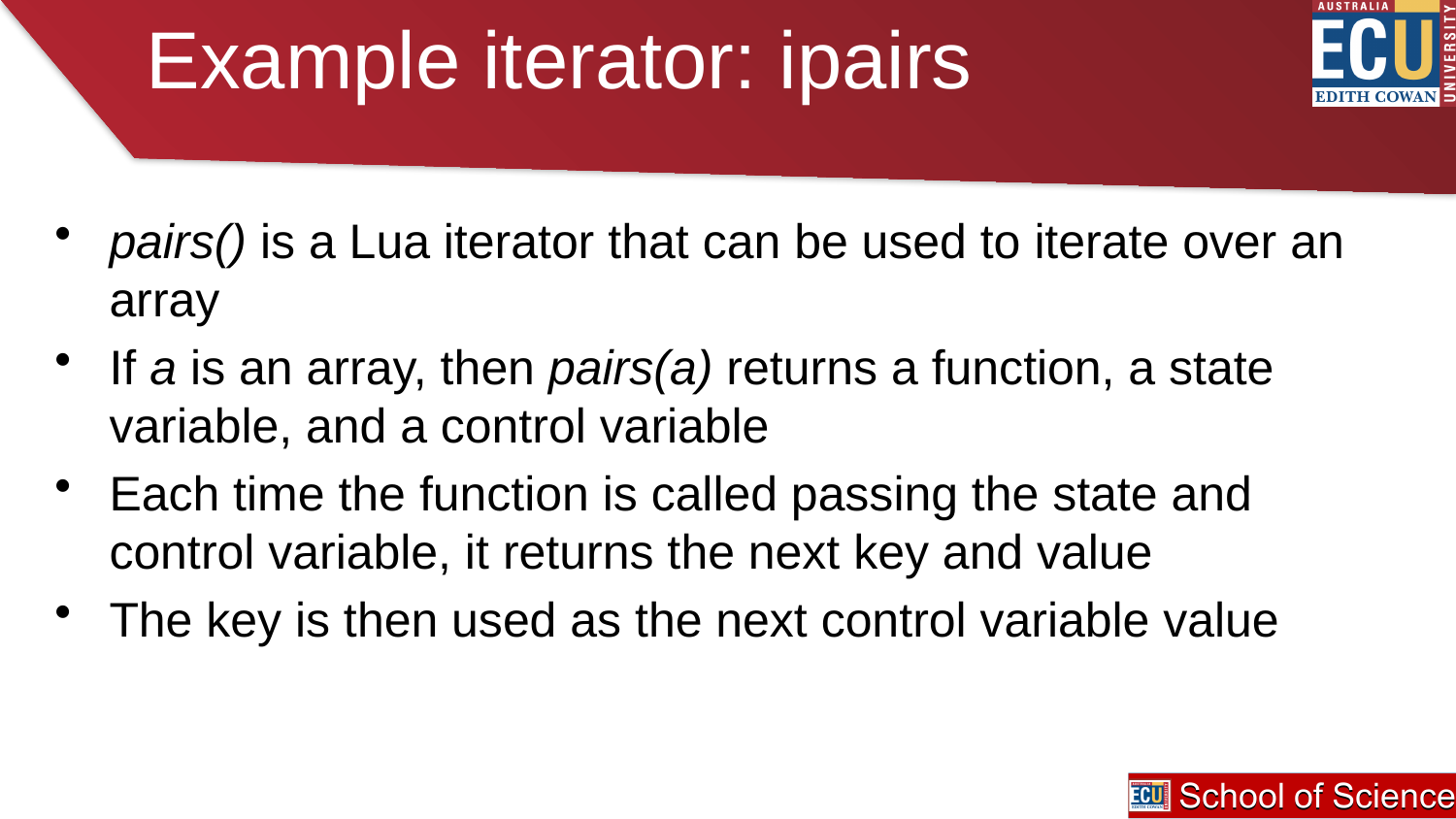

# Example iterator: ipairs
pairs() is a Lua iterator that can be used to iterate over an array
If a is an array, then pairs(a) returns a function, a state variable, and a control variable
Each time the function is called passing the state and control variable, it returns the next key and value
The key is then used as the next control variable value